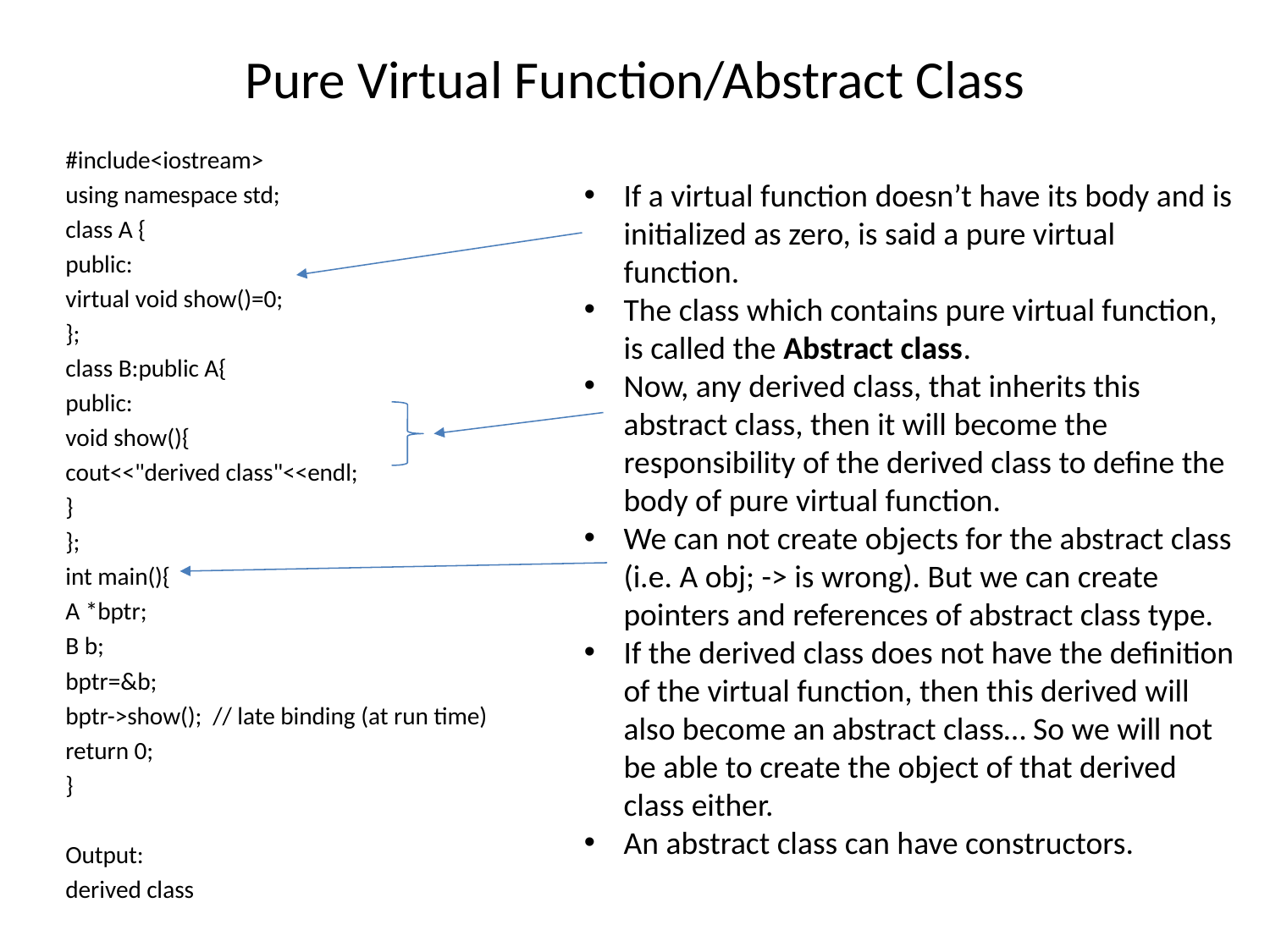

# Pure Virtual Function/Abstract Class
#include<iostream>
using namespace std;
class A {
public:
virtual void show()=0;
};
class B:public A{
public:
void show(){
cout<<"derived class"<<endl;
}
};
int main(){
A *bptr;
B b;
bptr=&b;
bptr->show();  // late binding (at run time)
return 0;
}

Output:
derived class
If a virtual function doesn’t have its body and is initialized as zero, is said a pure virtual function.
The class which contains pure virtual function, is called the Abstract class.
Now, any derived class, that inherits this abstract class, then it will become the responsibility of the derived class to define the body of pure virtual function.
We can not create objects for the abstract class (i.e. A obj; -> is wrong). But we can create pointers and references of abstract class type.
If the derived class does not have the definition of the virtual function, then this derived will also become an abstract class… So we will not be able to create the object of that derived class either.
An abstract class can have constructors.